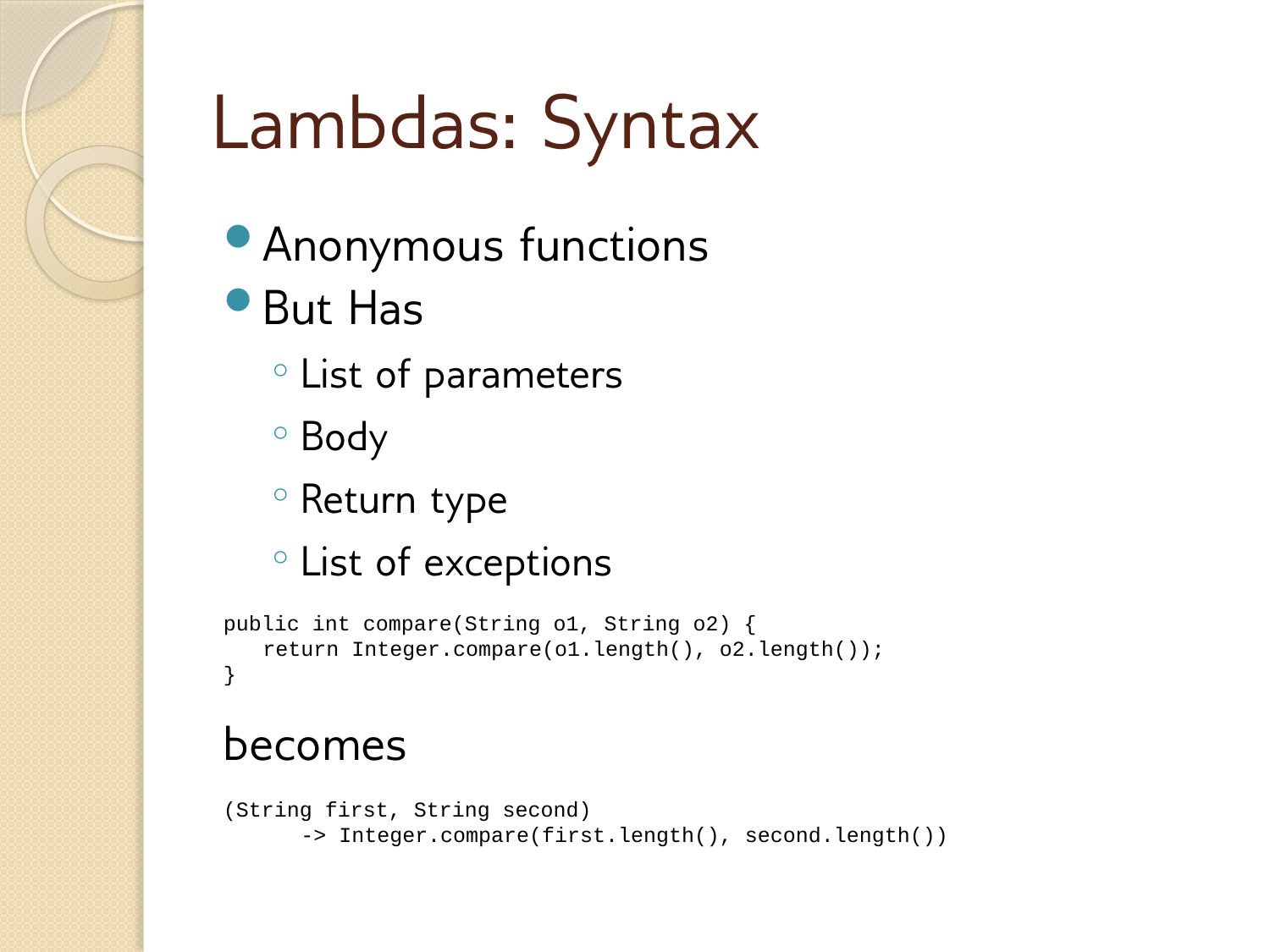

# Lambdas: Syntax
Anonymous functions
But Has
List of parameters
Body
Return type
List of exceptions

public int compare(String o1, String o2) {
	return Integer.compare(o1.length(), o2.length());
}

becomes

(String first, String second)
   -> Integer.compare(first.length(), second.length())